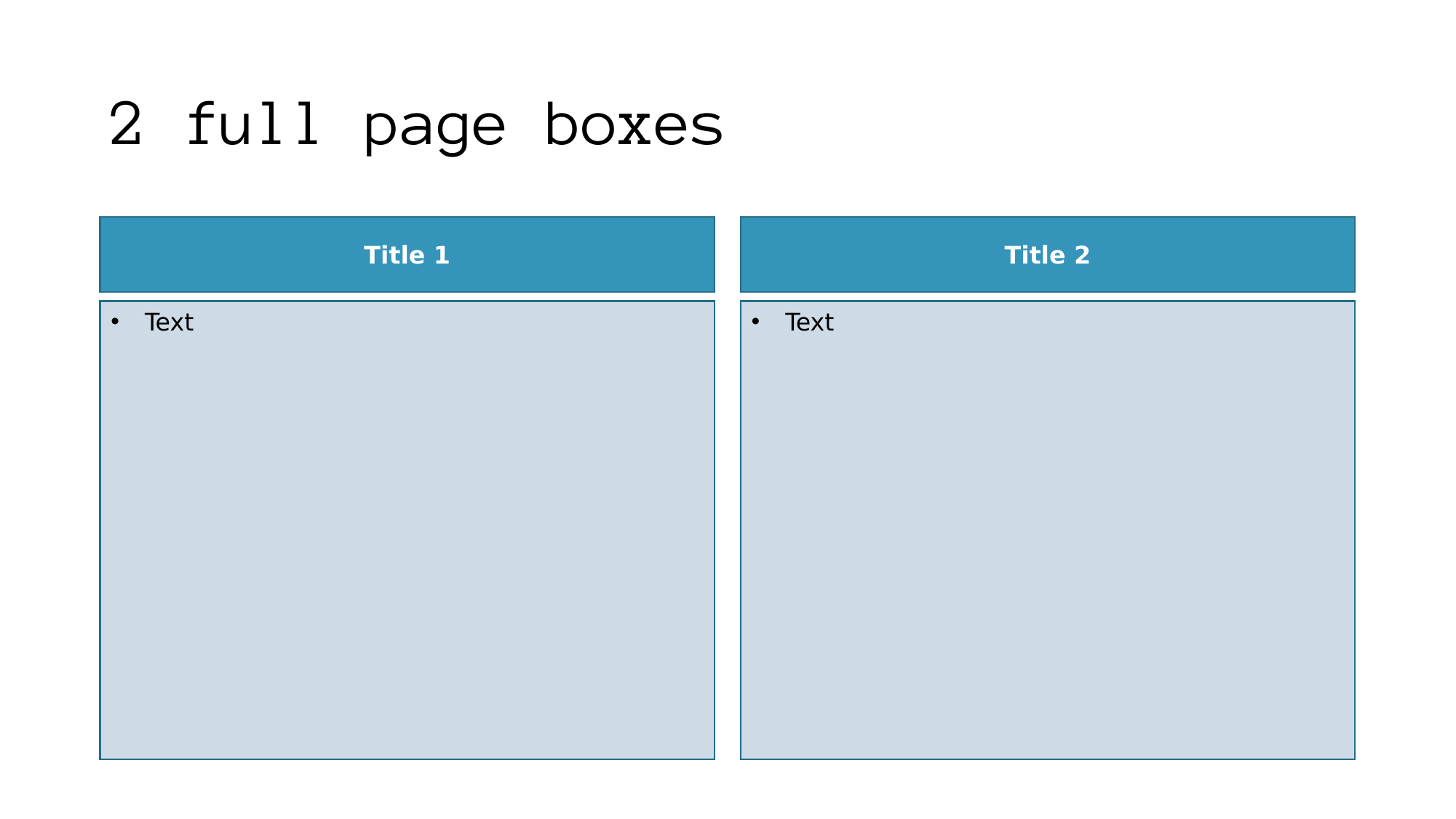

# 2 full page boxes
Title 1
Title 2
Text
Text